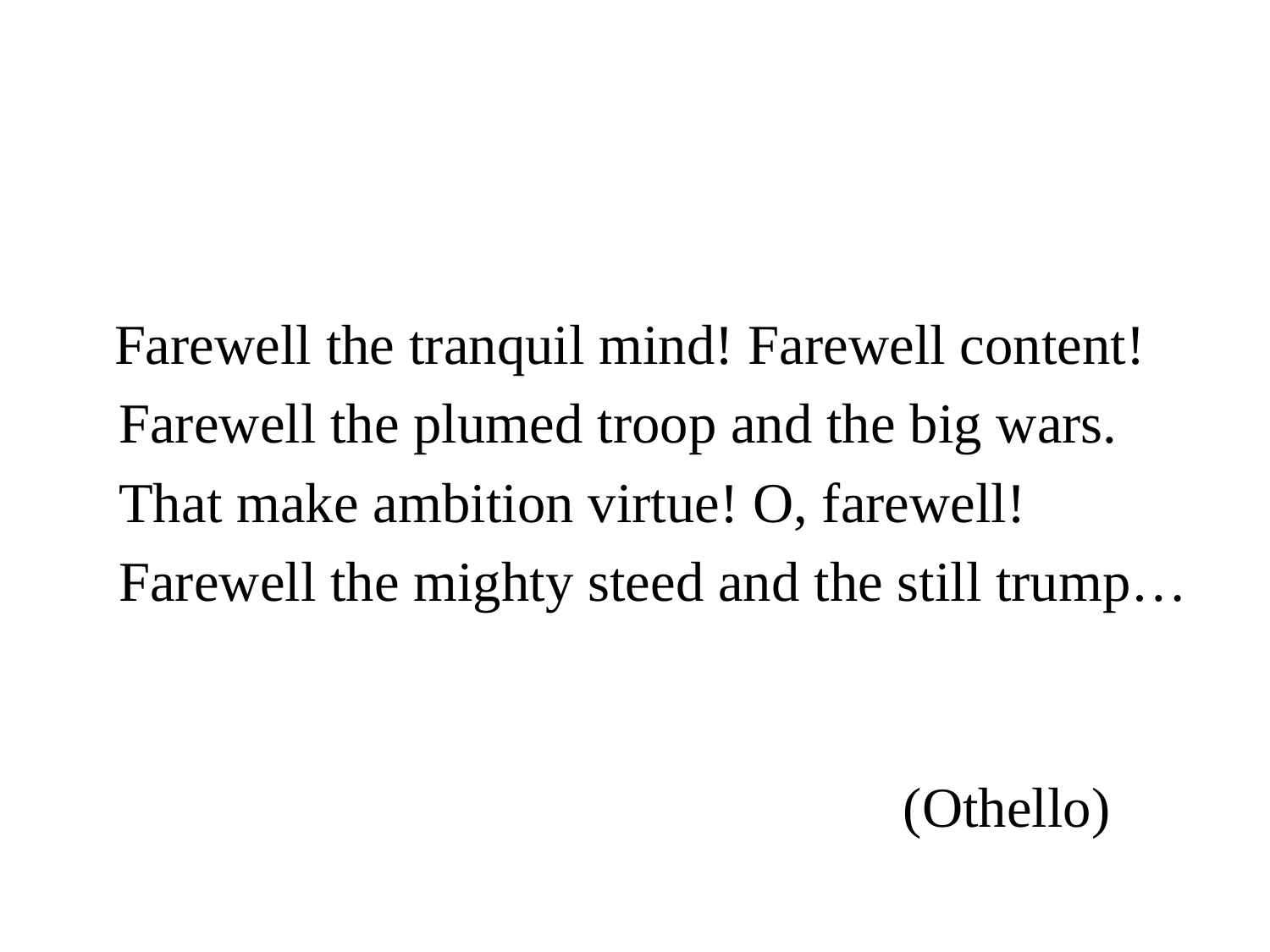

#

   Farewell the tranquil mind! Farewell content!
   Farewell the plumed troop and the big wars.
   That make ambition virtue! O, farewell!
   Farewell the mighty steed and the still trump…

                                                                              	                                              (Othello)